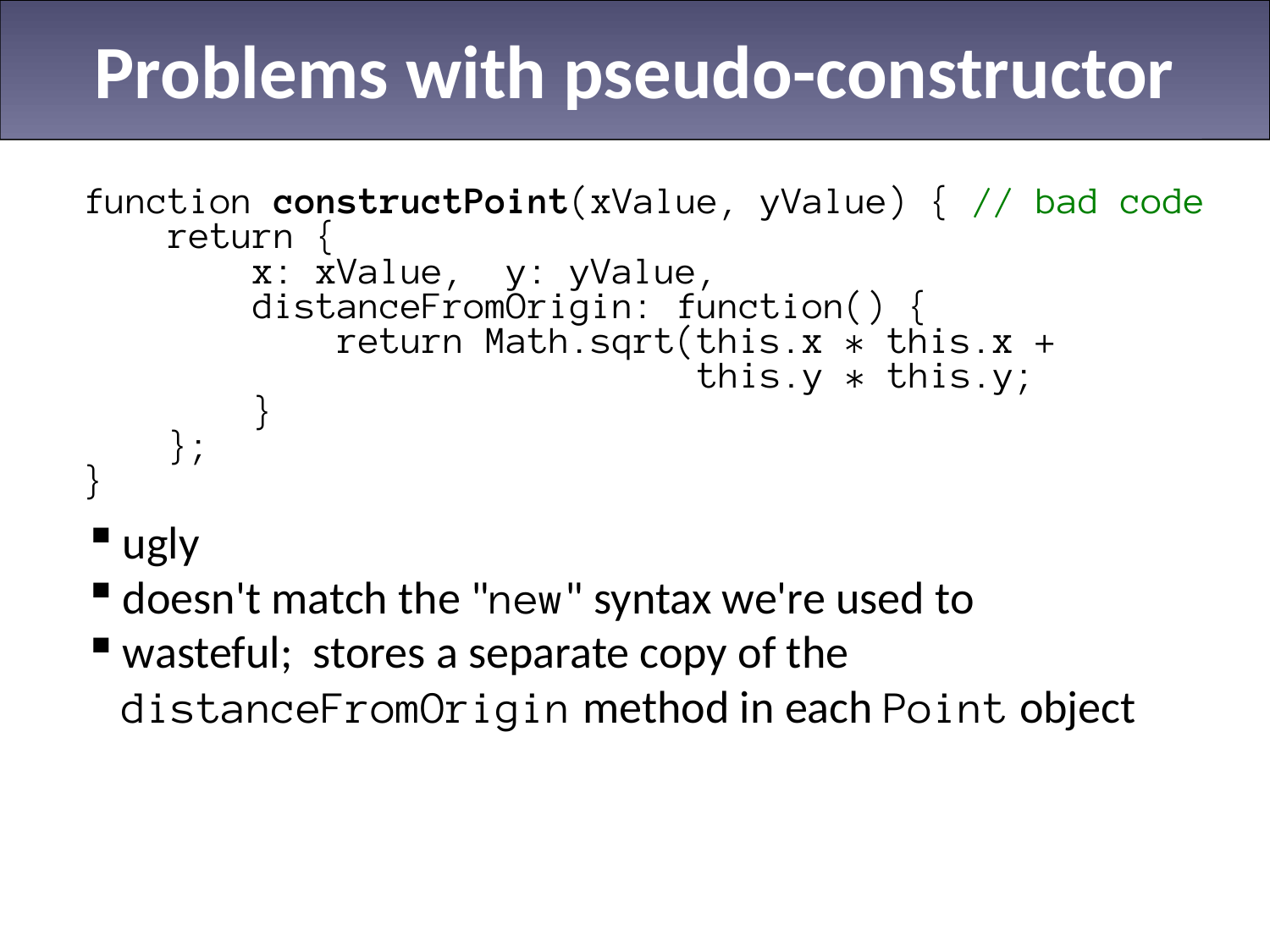

# Problems with pseudo-constructor
function constructPoint(xValue, yValue) { // bad code
    return {
        x: xValue,  y: yValue,
        distanceFromOrigin: function() {
            return Math.sqrt(this.x * this.x +
                             this.y * this.y;
        }
    };
}

ugly
doesn't match the "new" syntax we're used to
wasteful;  stores a separate copy of the distanceFromOrigin method in each Point object
3